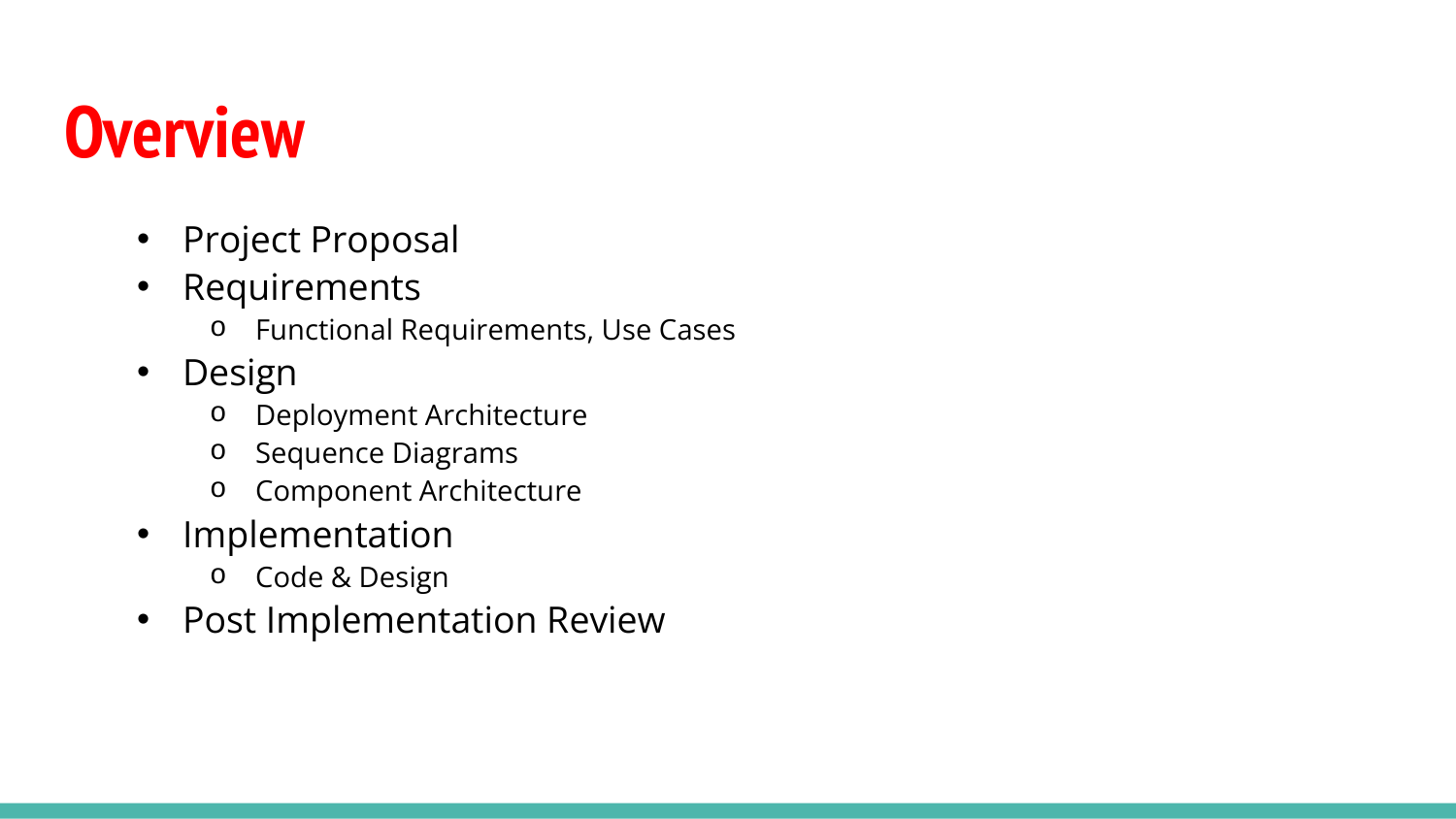

# Overview
Project Proposal
Requirements
Functional Requirements, Use Cases
Design
Deployment Architecture
Sequence Diagrams
Component Architecture
Implementation
Code & Design
Post Implementation Review